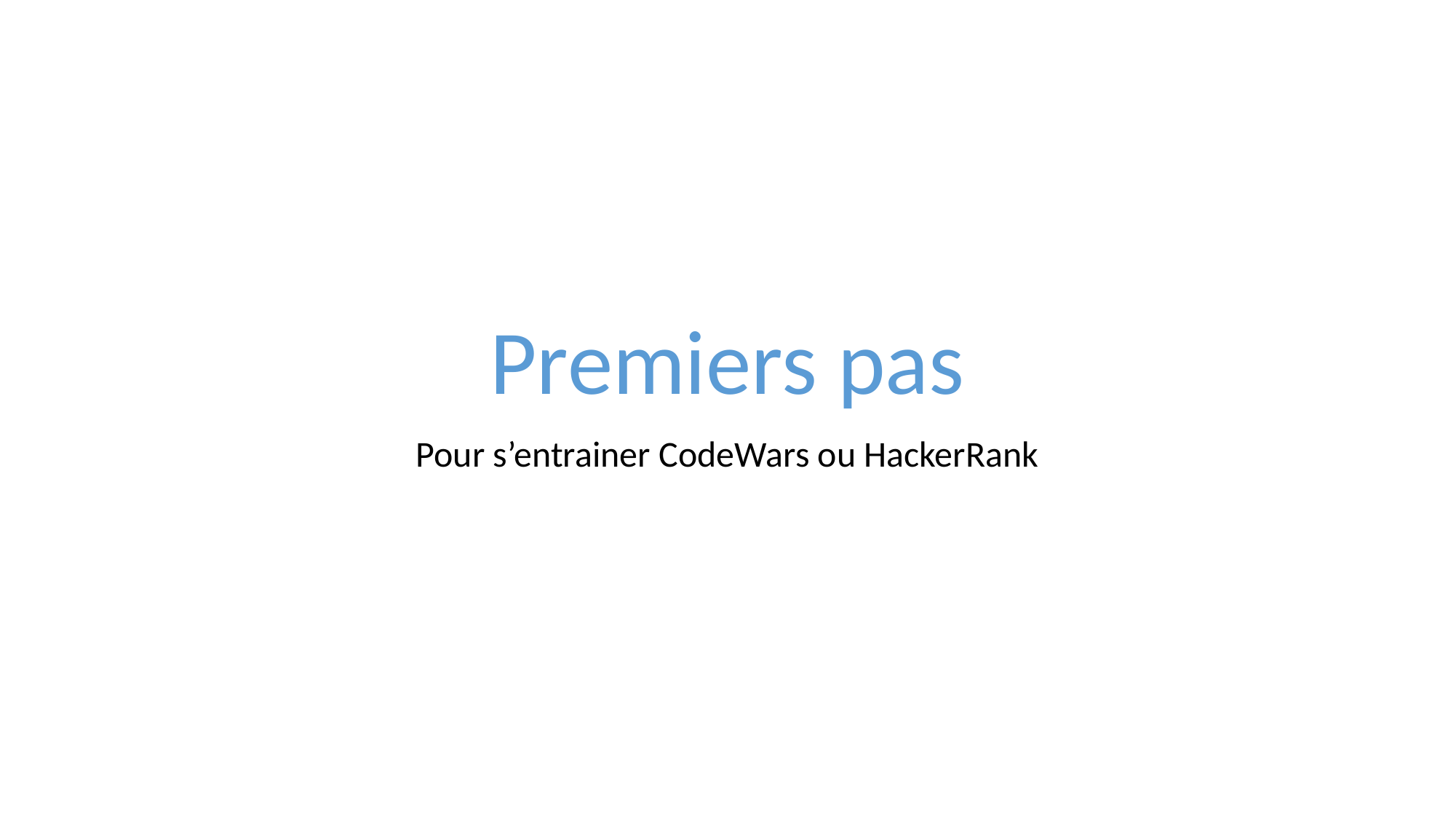

# Premiers pas
Pour s’entrainer CodeWars ou HackerRank